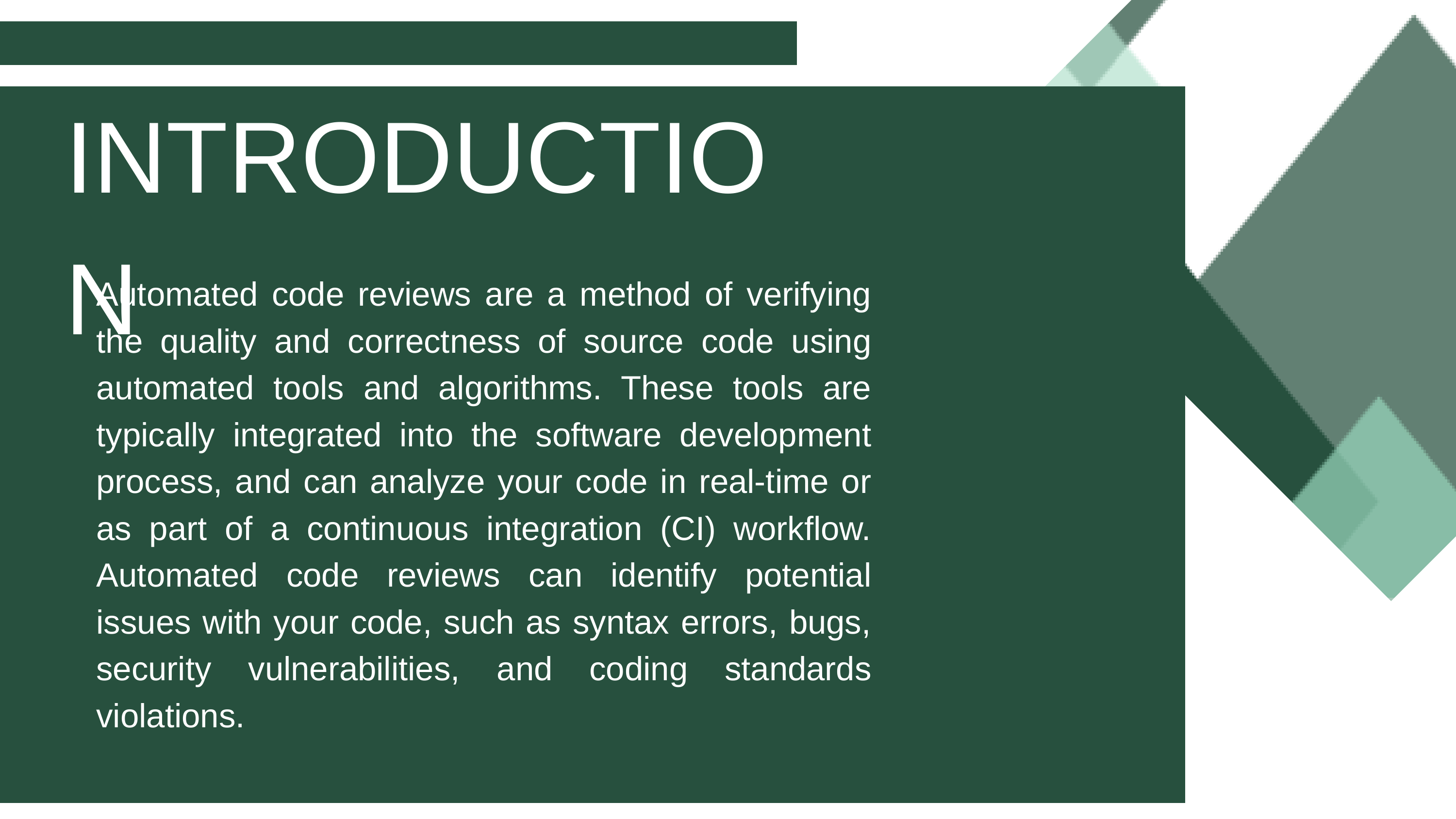

INTRODUCTION

Automated code reviews are a method of verifying the quality and correctness of source code using automated tools and algorithms. These tools are typically integrated into the software development process, and can analyze your code in real-time or as part of a continuous integration (CI) workflow. Automated code reviews can identify potential issues with your code, such as syntax errors, bugs, security vulnerabilities, and coding standards violations.